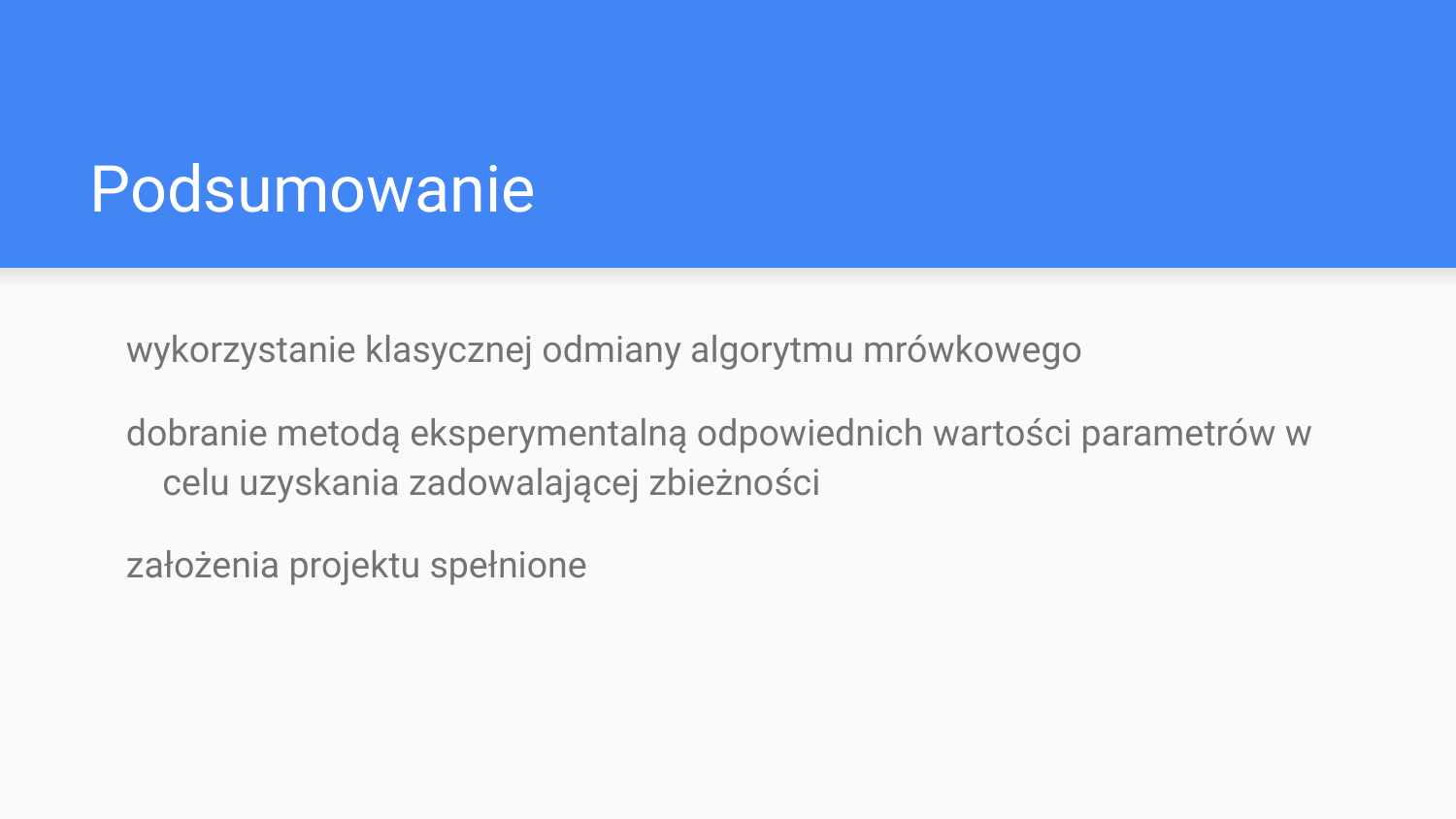

# Podsumowanie
wykorzystanie klasycznej odmiany algorytmu mrówkowego
dobranie metodą eksperymentalną odpowiednich wartości parametrów w celu uzyskania zadowalającej zbieżności
założenia projektu spełnione